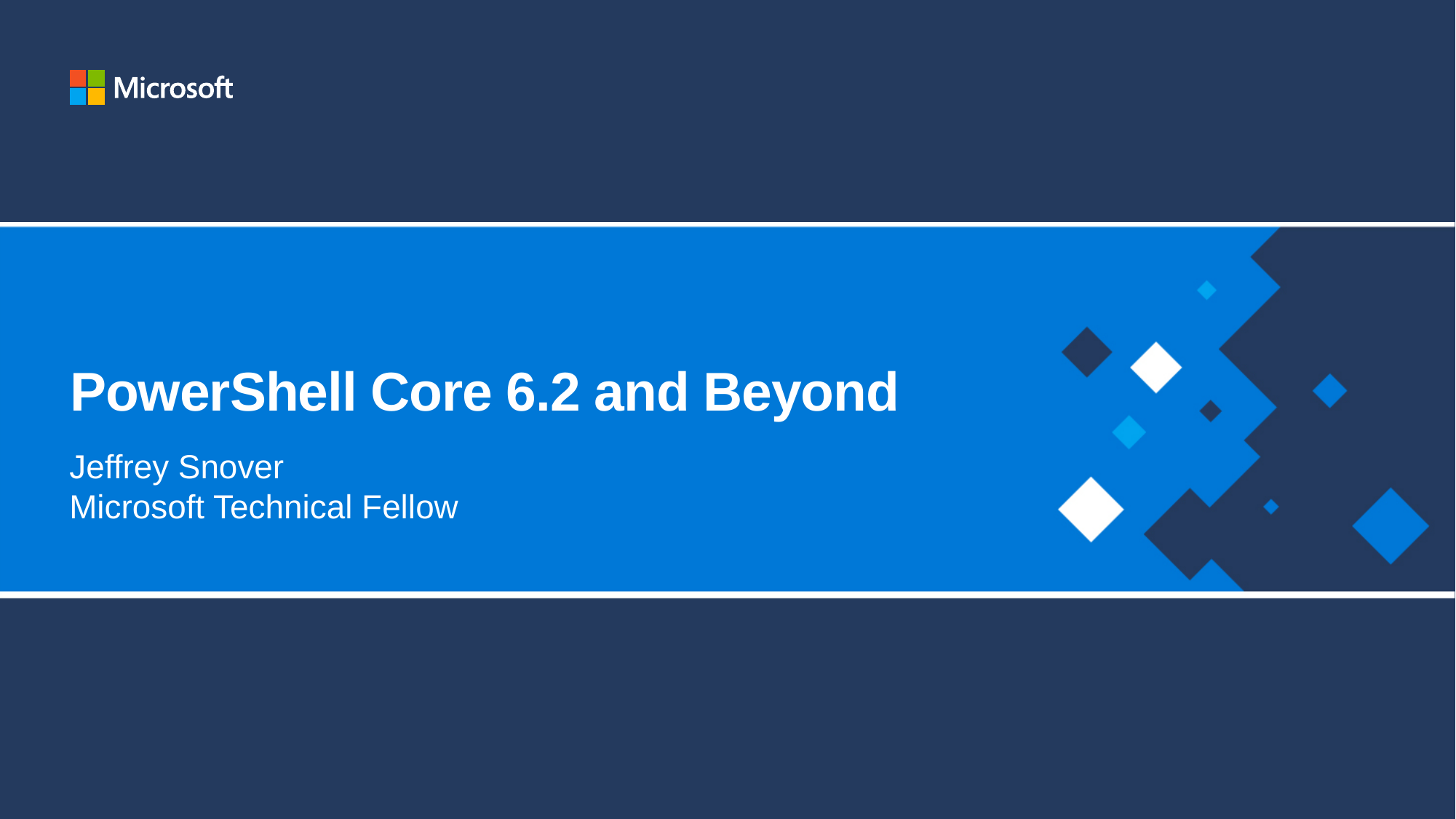

# PowerShell Core 6.2 and Beyond
Jeffrey Snover
Microsoft Technical Fellow